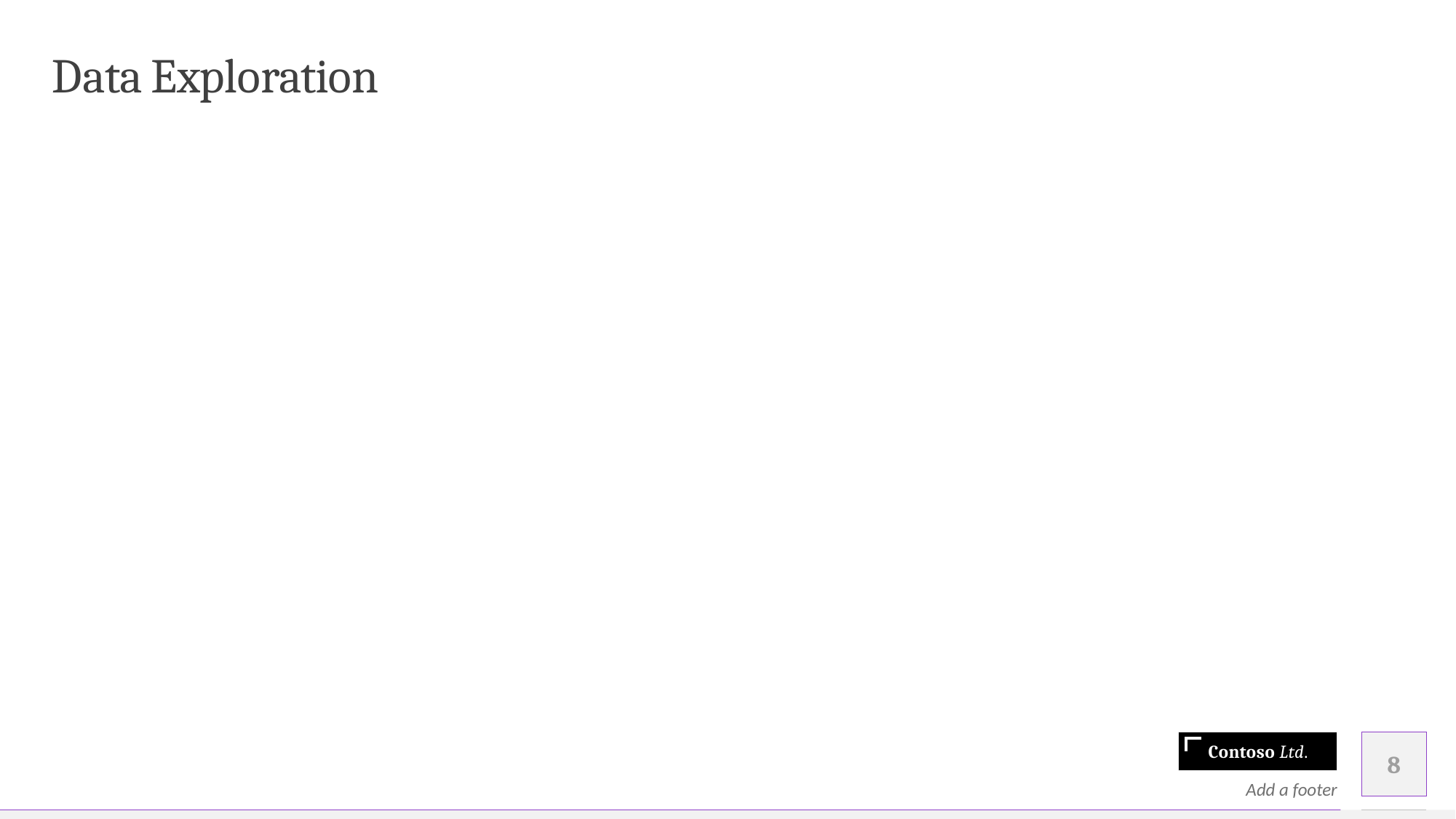

# Data Exploration
8
Add a footer